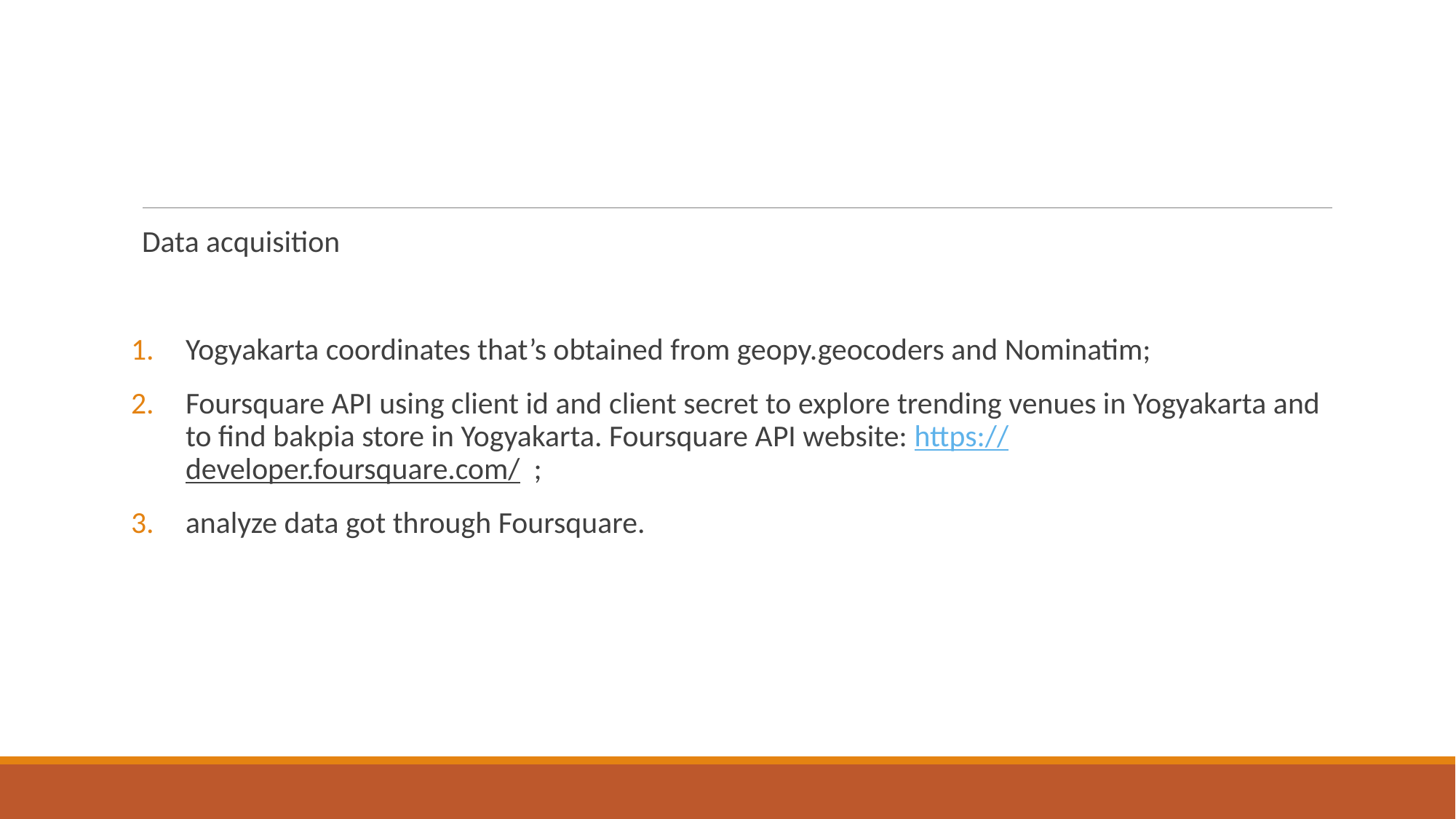

#
Data acquisition

Yogyakarta coordinates that’s obtained from geopy.geocoders and Nominatim;
Foursquare API using client id and client secret to explore trending venues in Yogyakarta and to find bakpia store in Yogyakarta. Foursquare API website: https://developer.foursquare.com/  ;
analyze data got through Foursquare.